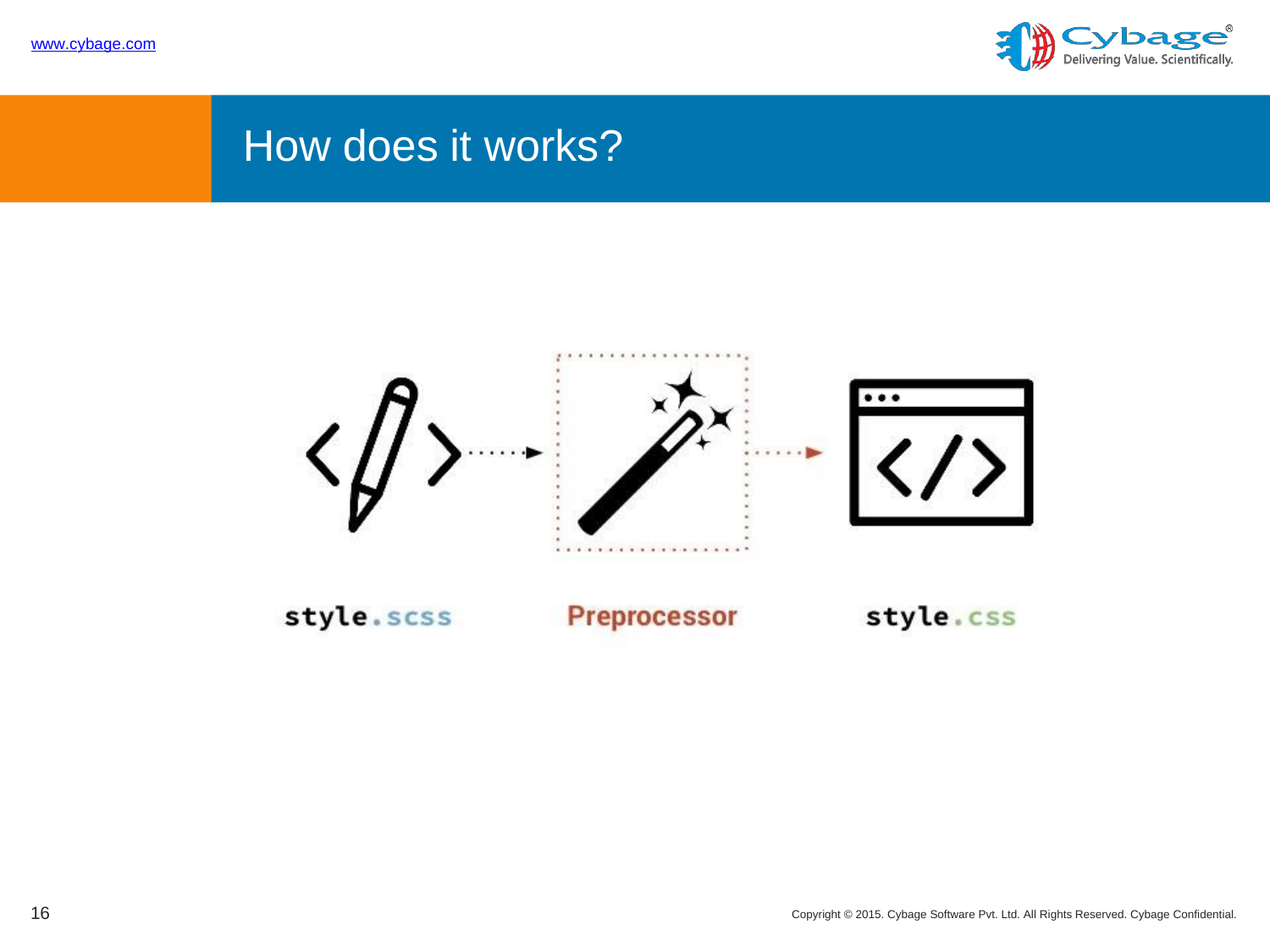

www.cybage.com

How
does
it
works?

16
Copyright © 2015. Cybage Software Pvt. Ltd. All Rights Reserved. Cybage Confidential.